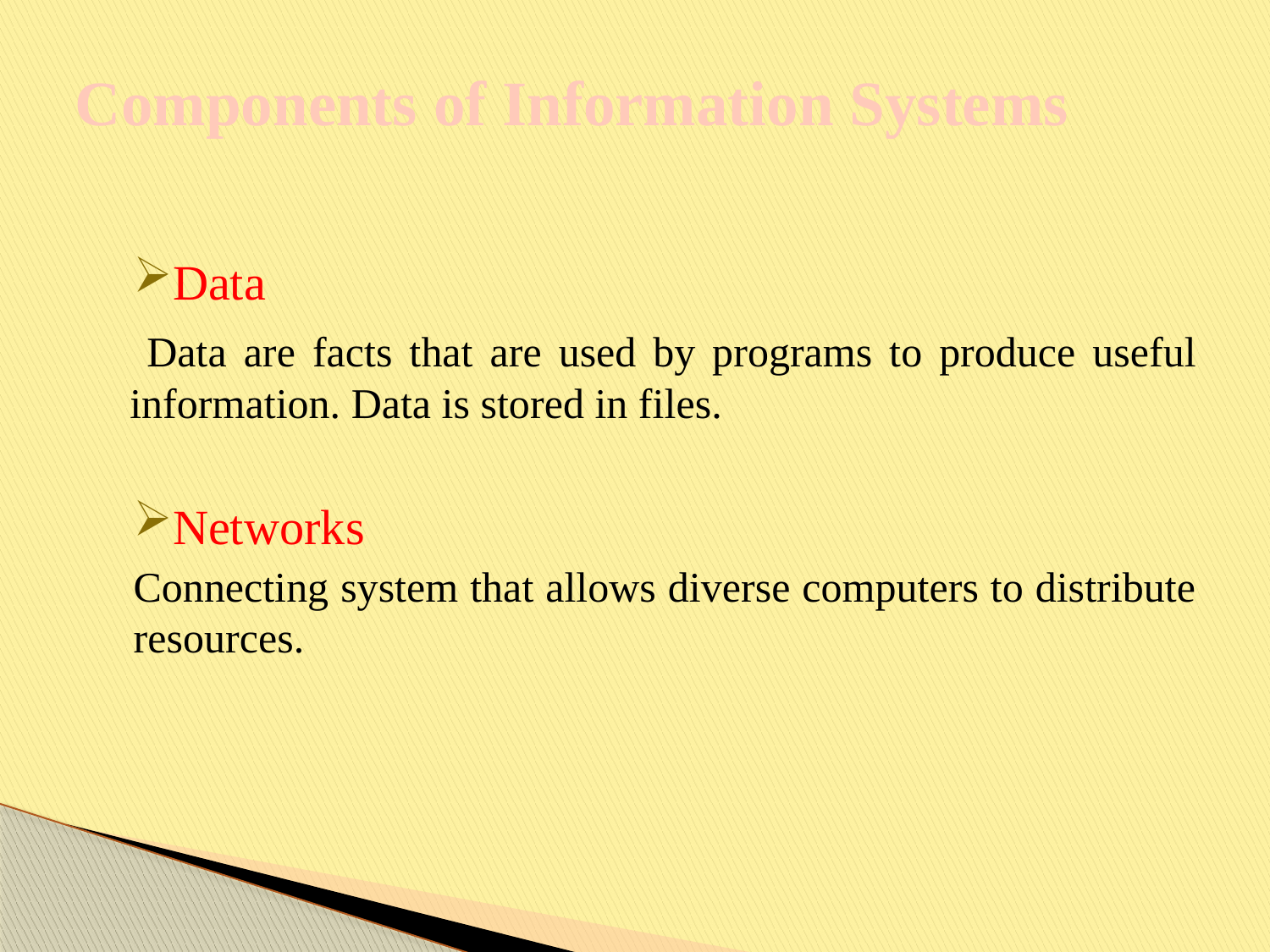

# Components of Information Systems

Data
	 Data are facts that are used by programs to produce useful information. Data is stored in files.

Networks
Connecting system that allows diverse computers to distribute resources.